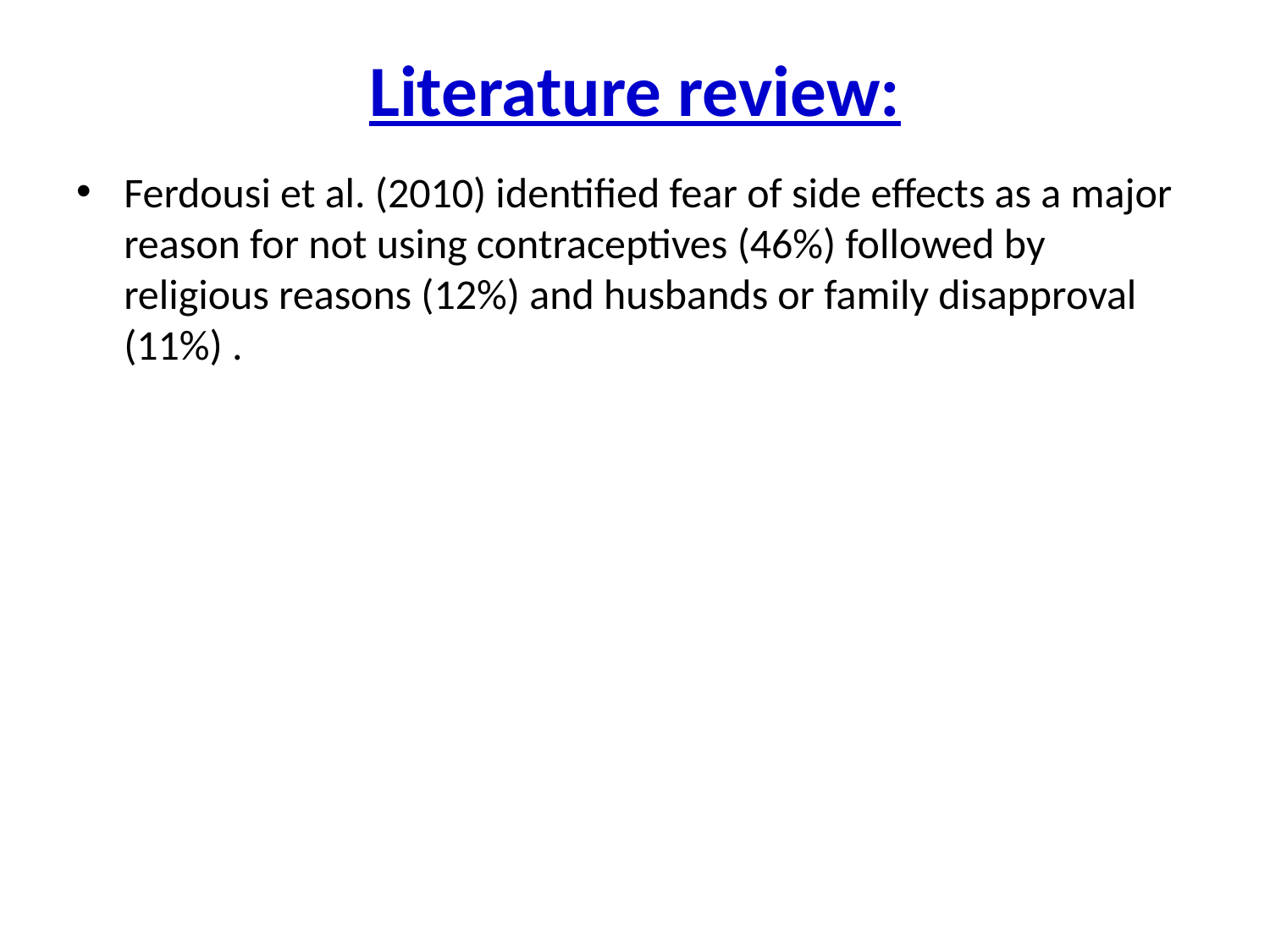

# Literature review:
Ferdousi et al. (2010) identified fear of side effects as a major reason for not using contraceptives (46%) followed by religious reasons (12%) and husbands or family disapproval (11%) .